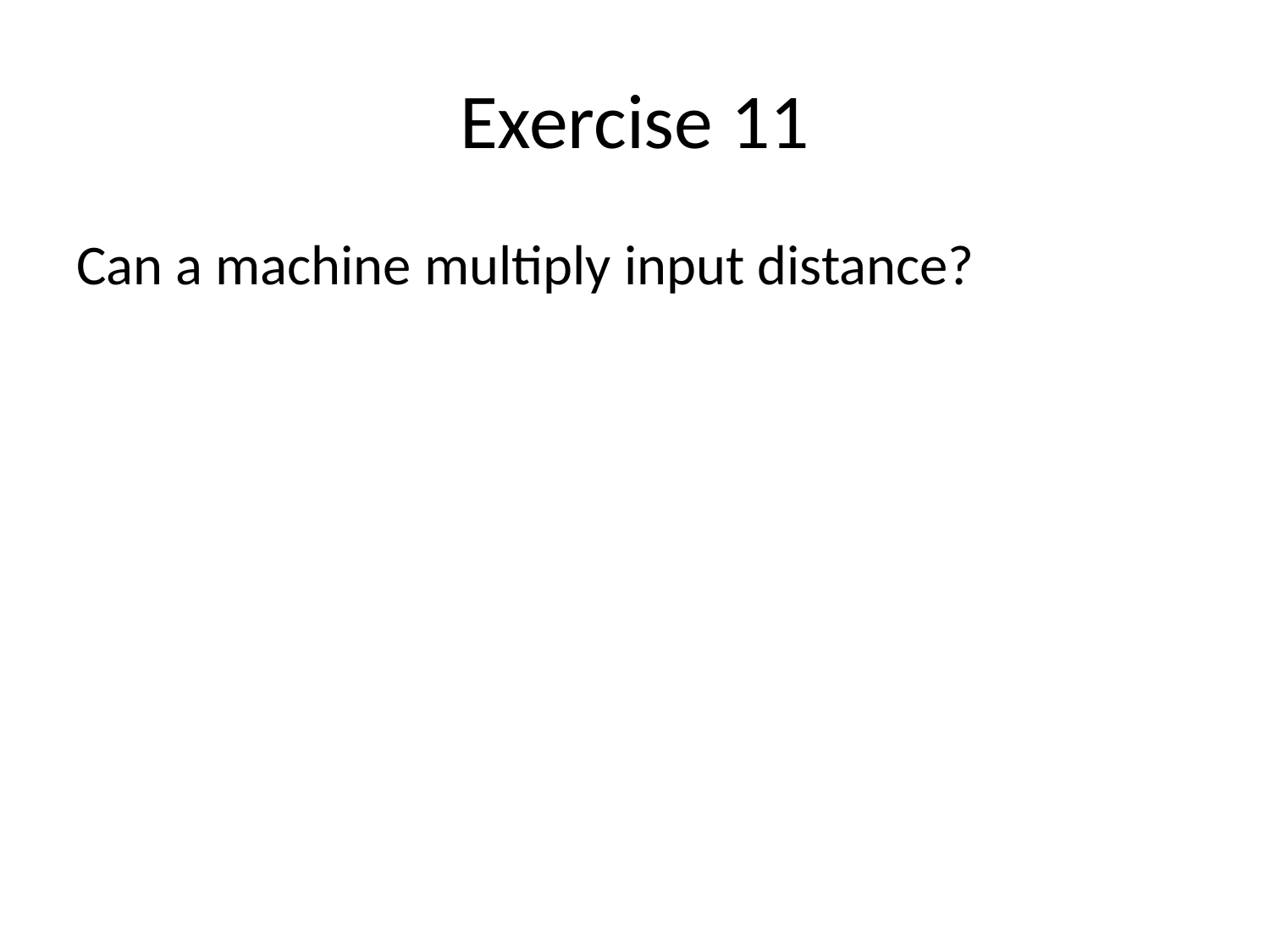

# Exercise 11
Can a machine multiply input distance?